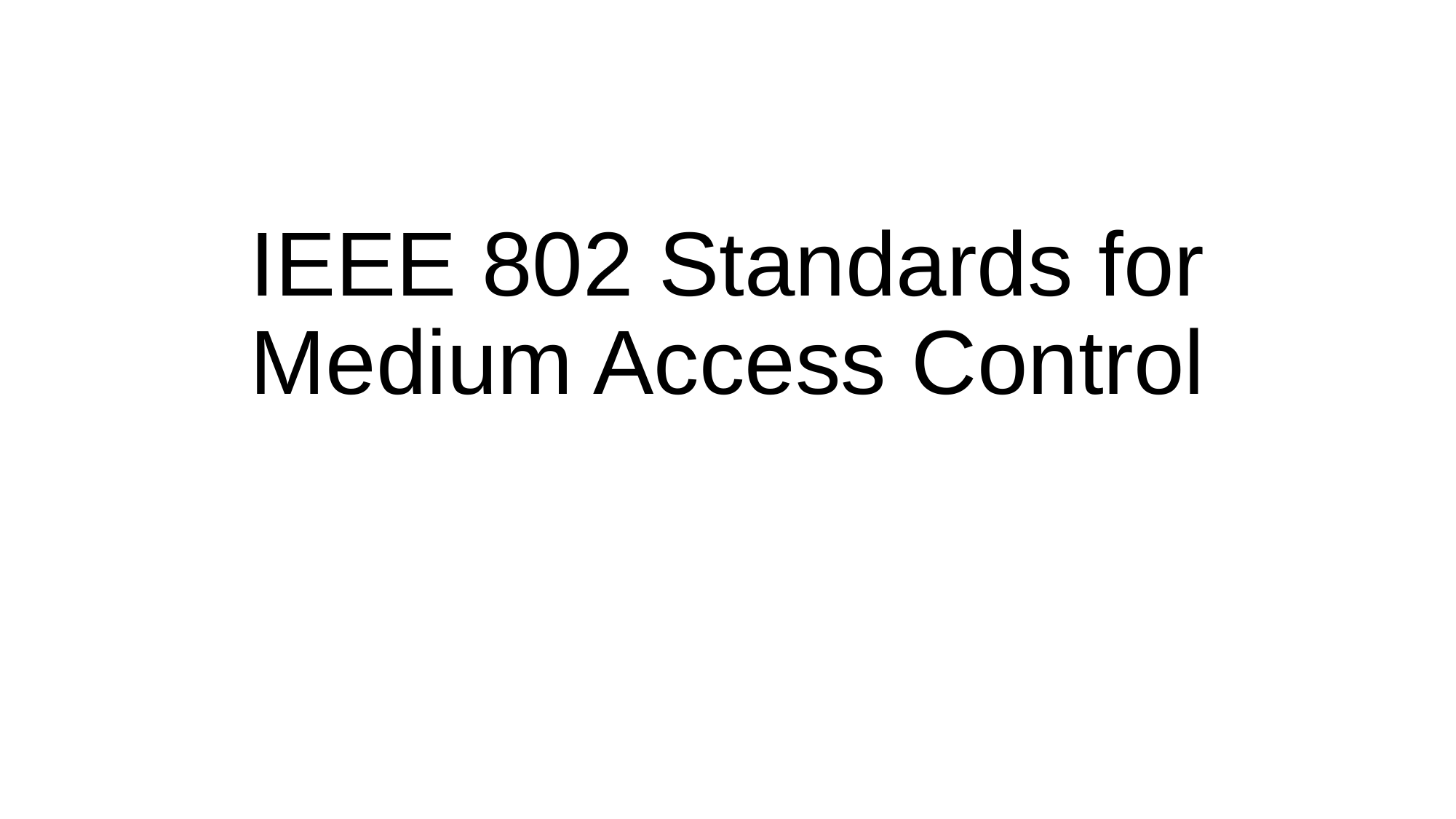

# IEEE 802 Standards for Medium Access Control